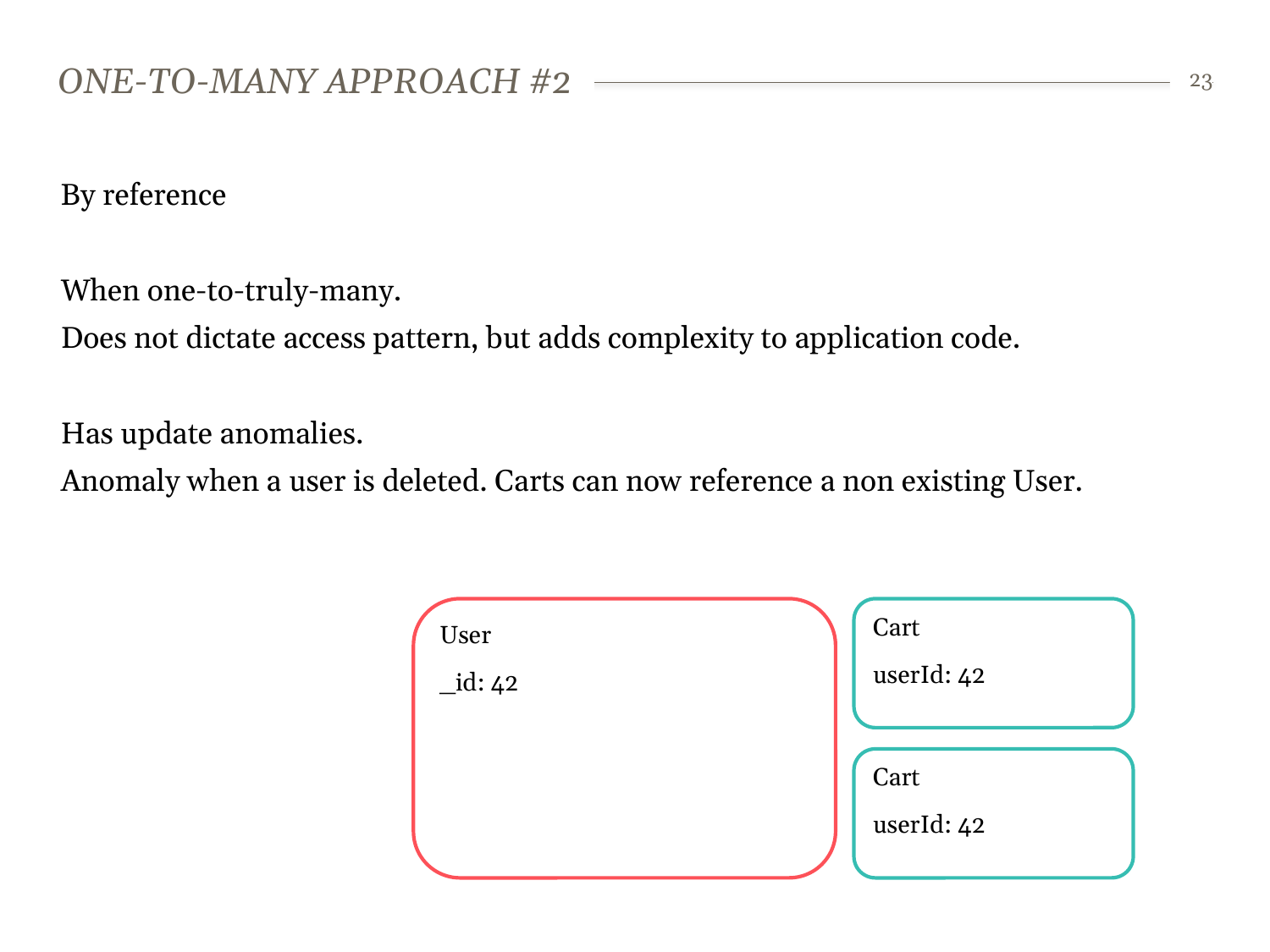

# One-to-many approach #2
23
By reference

When one-to-truly-many.
Does not dictate access pattern, but adds complexity to application code.

Has update anomalies.
Anomaly when a user is deleted. Carts can now reference a non existing User.
User
_id: 42
Cart
userId: 42
Cart
userId: 42